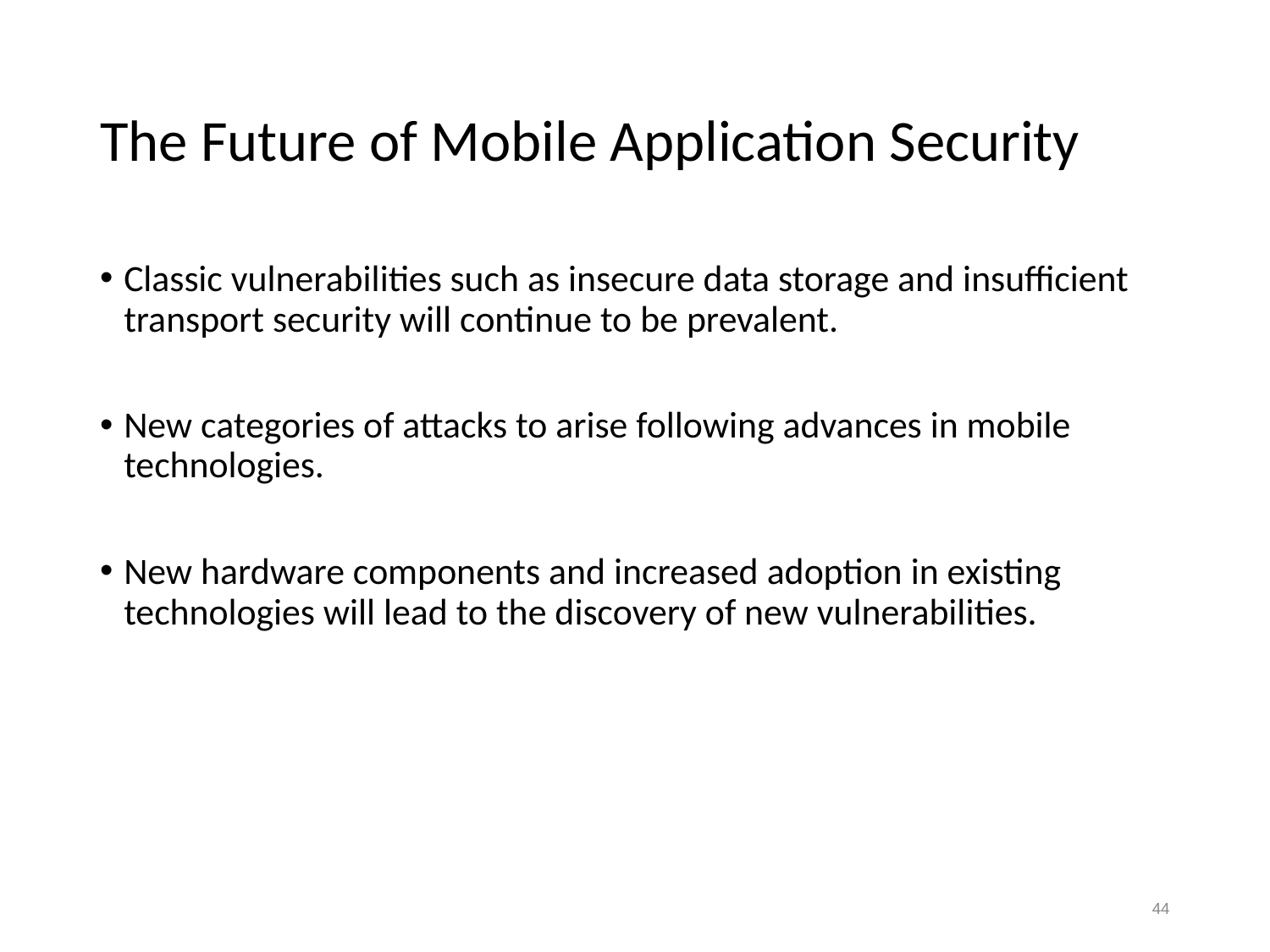

# The Future of Mobile Application Security
Classic vulnerabilities such as insecure data storage and insufficient transport security will continue to be prevalent.

New categories of attacks to arise following advances in mobile technologies.

New hardware components and increased adoption in existing technologies will lead to the discovery of new vulnerabilities.
44